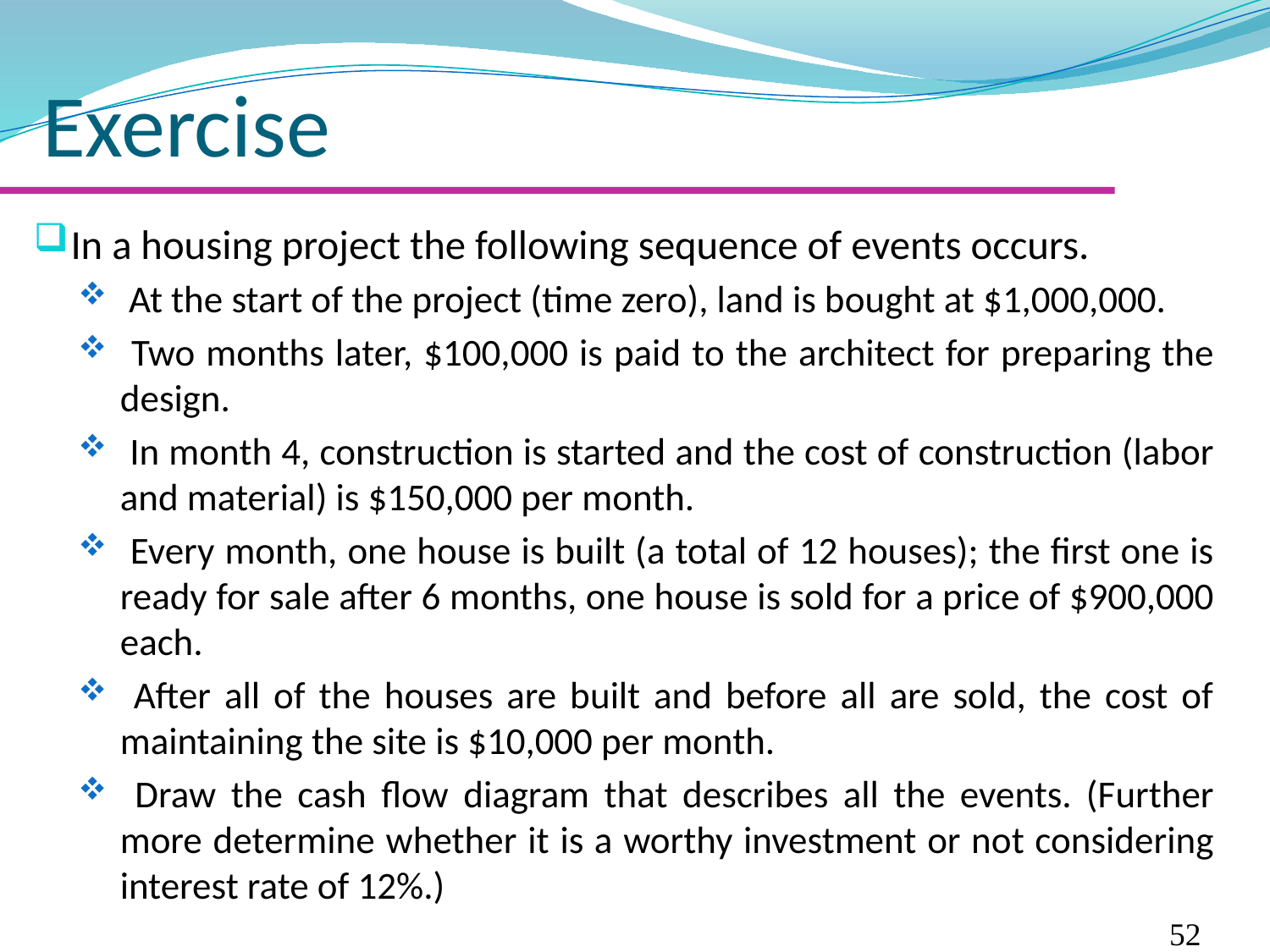

# Exercise
In a housing project the following sequence of events occurs.
 At the start of the project (time zero), land is bought at $1,000,000.
 Two months later, $100,000 is paid to the architect for preparing the design.
 In month 4, construction is started and the cost of construction (labor and material) is $150,000 per month.
 Every month, one house is built (a total of 12 houses); the first one is ready for sale after 6 months, one house is sold for a price of $900,000 each.
 After all of the houses are built and before all are sold, the cost of maintaining the site is $10,000 per month.
 Draw the cash flow diagram that describes all the events. (Further more determine whether it is a worthy investment or not considering interest rate of 12%.)

52